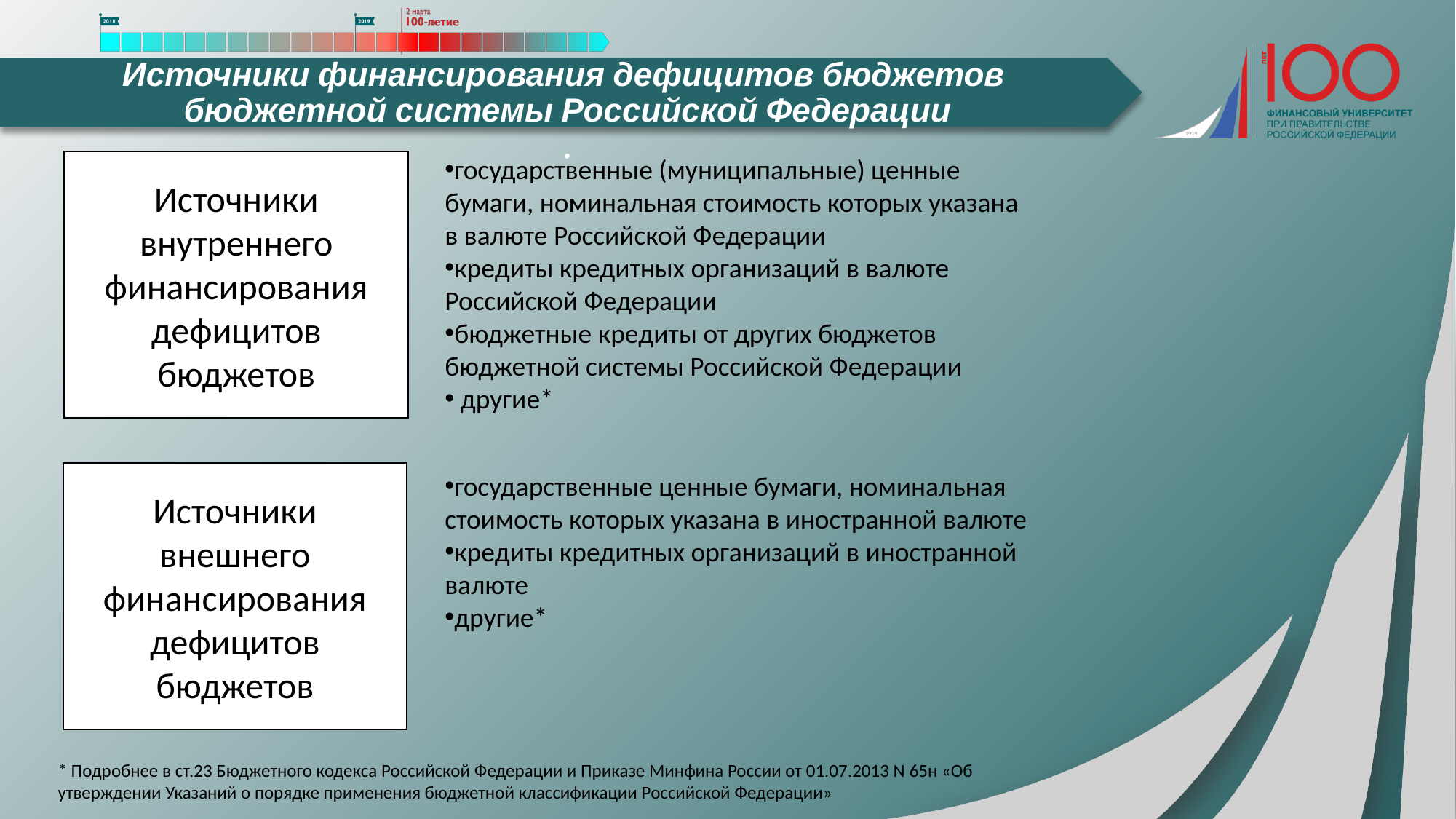

Источники финансирования дефицитов бюджетов
бюджетной системы Российской Федерации
.
государственные (муниципальные) ценные бумаги, номинальная стоимость которых указана в валюте Российской Федерации
кредиты кредитных организаций в валюте Российской Федерации
бюджетные кредиты от других бюджетов бюджетной системы Российской Федерации
 другие*
Источники внутреннего финансирования дефицитов бюджетов
Источники внешнего финансирования дефицитов бюджетов
государственные ценные бумаги, номинальная стоимость которых указана в иностранной валюте
кредиты кредитных организаций в иностранной валюте
другие*
* Подробнее в ст.23 Бюджетного кодекса Российской Федерации и Приказе Минфина России от 01.07.2013 N 65н «Об утверждении Указаний о порядке применения бюджетной классификации Российской Федерации»